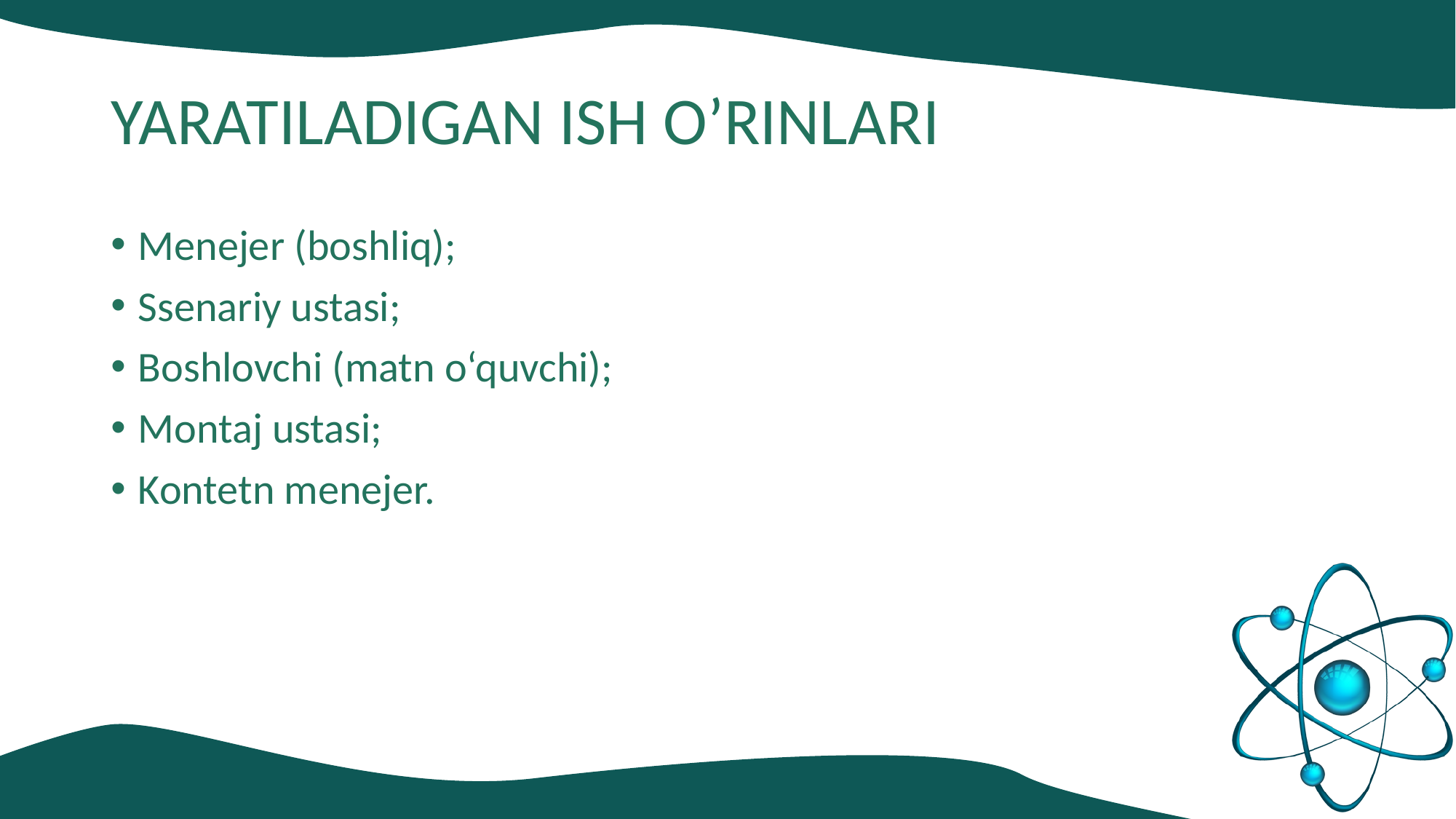

# YARATILADIGAN ISH O’RINLARI
Menejer (boshliq);
Ssenariy ustasi;
Boshlovchi (matn o‘quvchi);
Montaj ustasi;
Kontetn menejer.